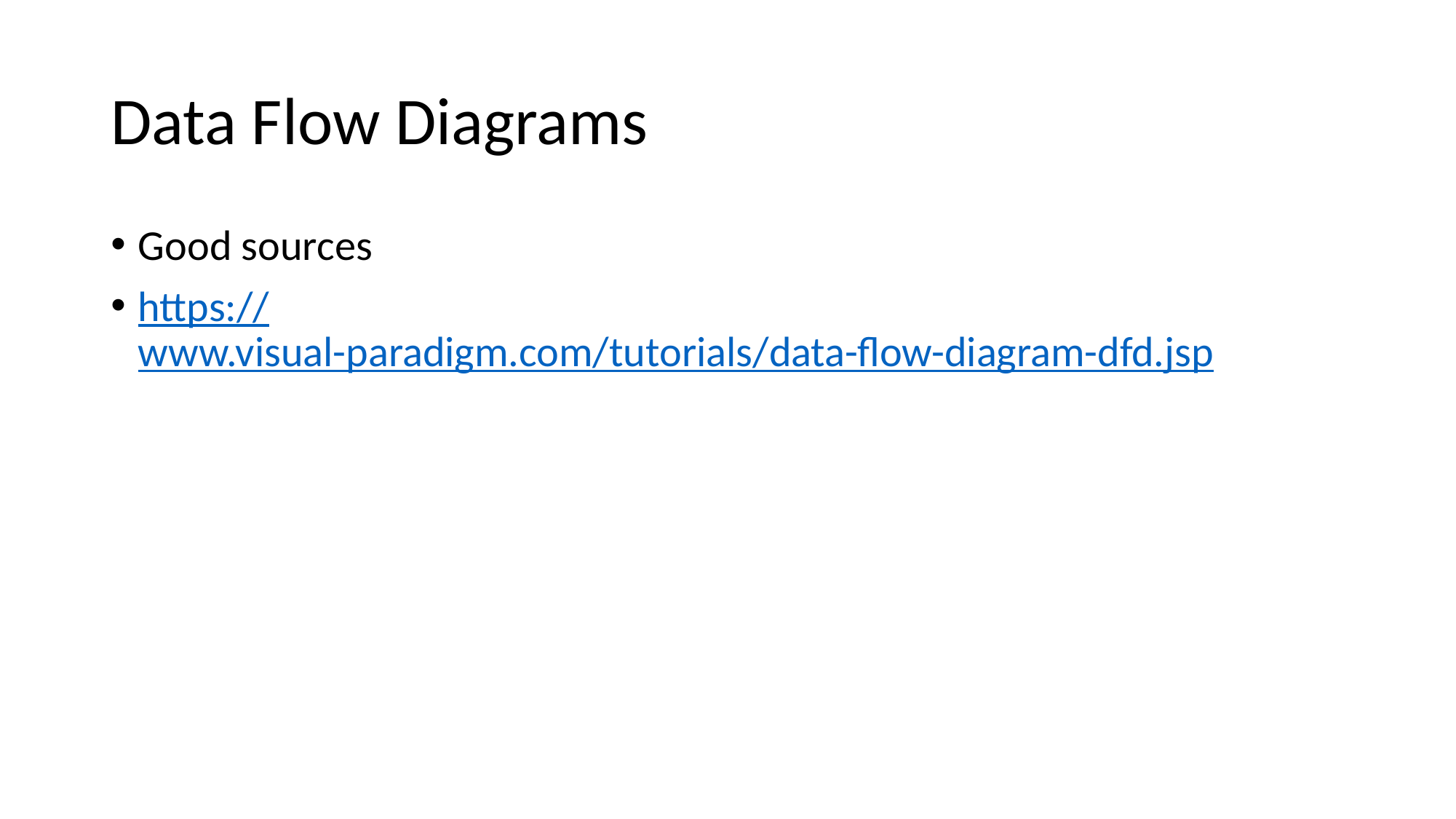

# Data Flow Diagrams
Good sources
https://www.visual-paradigm.com/tutorials/data-flow-diagram-dfd.jsp